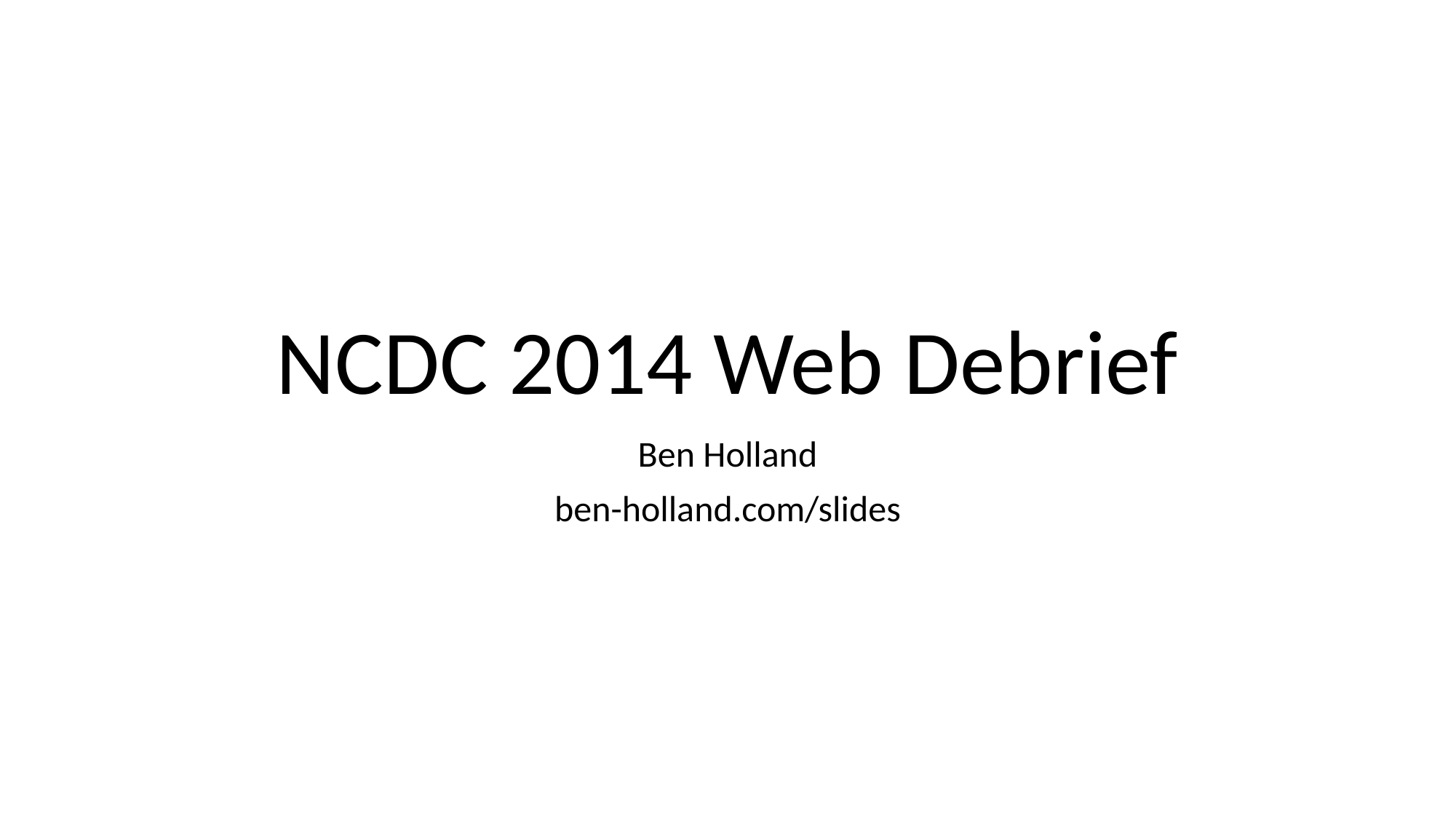

# NCDC 2014 Web Debrief
Ben Holland
ben-holland.com/slides